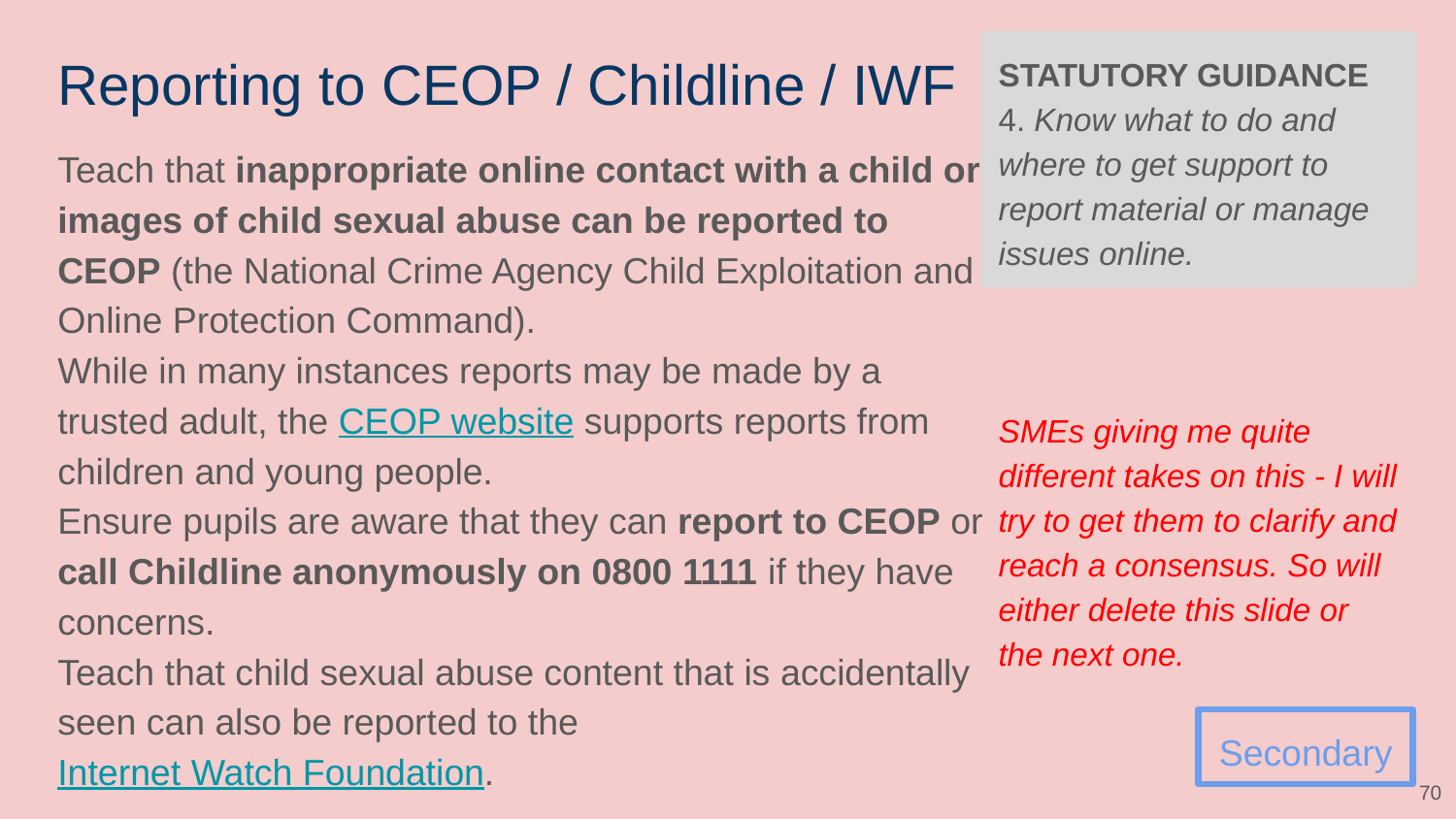

# Reporting to CEOP / Childline / IWF
STATUTORY GUIDANCE
4. Know what to do and where to get support to report material or manage issues online.

SMEs giving me quite different takes on this - I will try to get them to clarify and reach a consensus. So will either delete this slide or the next one.

Teach that inappropriate online contact with a child or images of child sexual abuse can be reported to CEOP (the National Crime Agency Child Exploitation and Online Protection Command).
While in many instances reports may be made by a trusted adult, the CEOP website supports reports from children and young people.
Ensure pupils are aware that they can report to CEOP or call Childline anonymously on 0800 1111 if they have concerns.
Teach that child sexual abuse content that is accidentally seen can also be reported to the Internet Watch Foundation.

Secondary
70